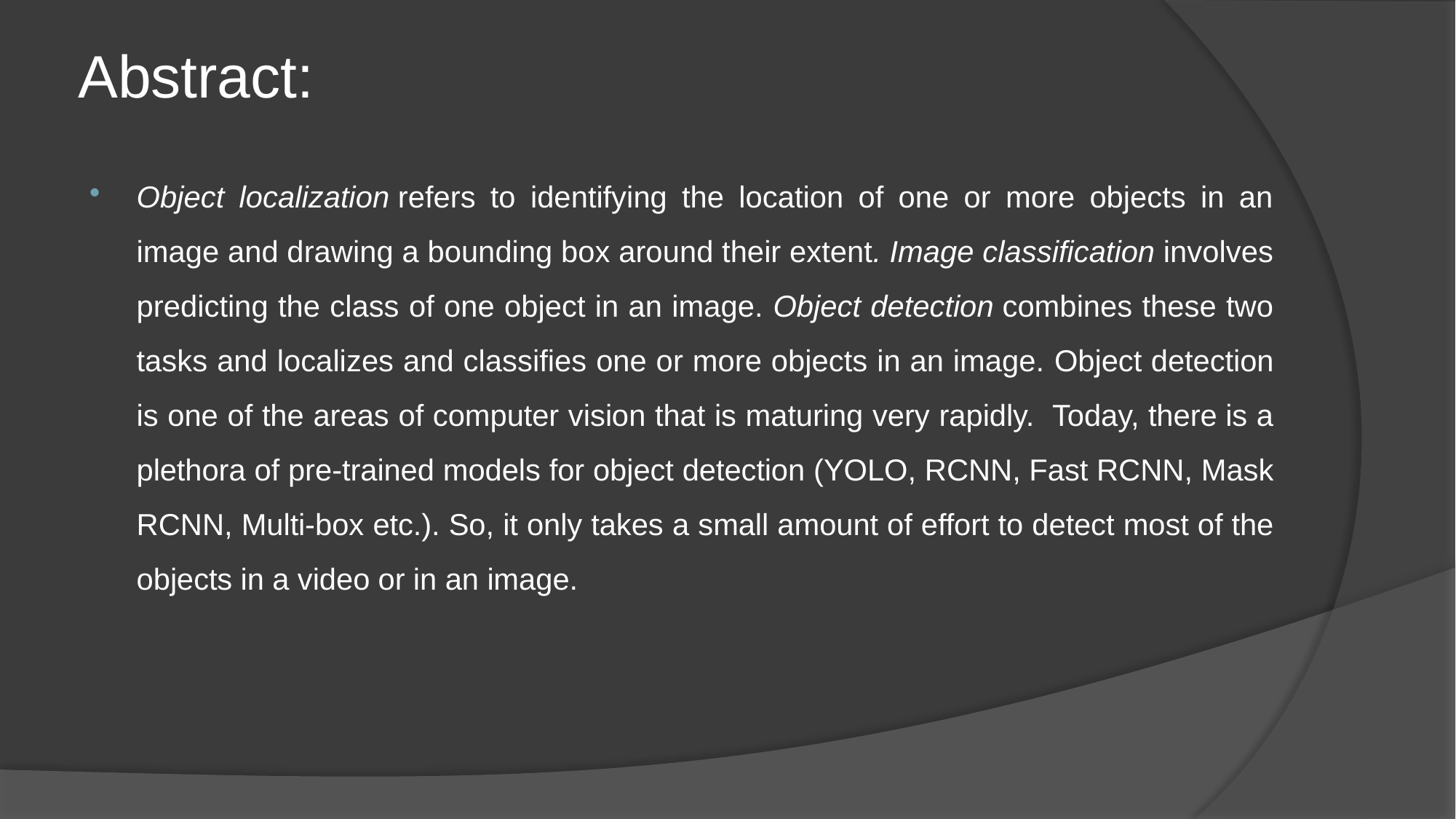

# Abstract:
Object localization refers to identifying the location of one or more objects in an image and drawing a bounding box around their extent. Image classification involves predicting the class of one object in an image. Object detection combines these two tasks and localizes and classifies one or more objects in an image. Object detection is one of the areas of computer vision that is maturing very rapidly.  Today, there is a plethora of pre-trained models for object detection (YOLO, RCNN, Fast RCNN, Mask RCNN, Multi-box etc.). So, it only takes a small amount of effort to detect most of the objects in a video or in an image.